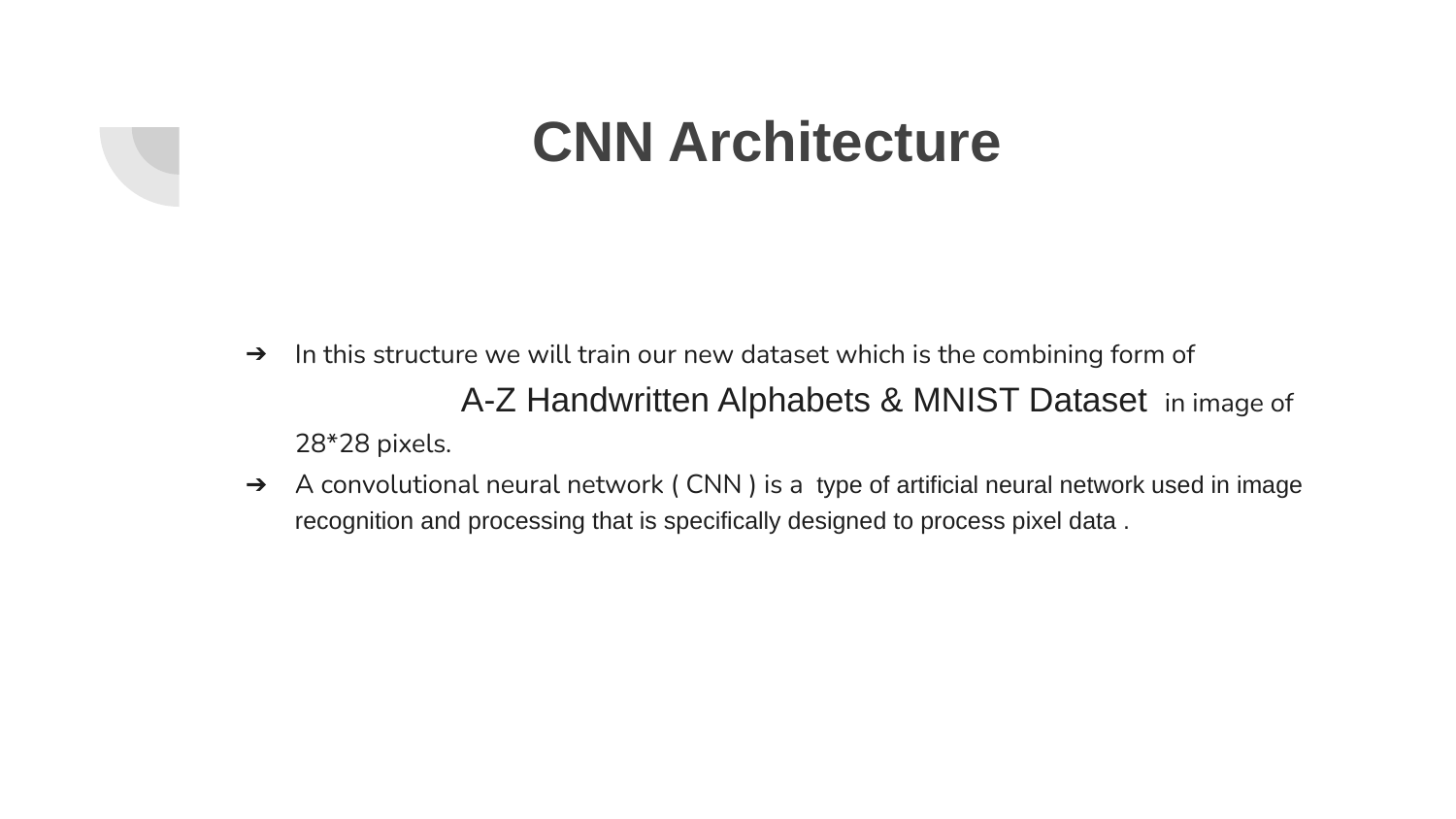

# CNN Architecture
In this structure we will train our new dataset which is the combining form of       	   A-Z Handwritten Alphabets & MNIST Dataset  in image of 28*28 pixels.
A convolutional neural network ( CNN ) is a  type of artificial neural network used in image recognition and processing that is specifically designed to process pixel data .